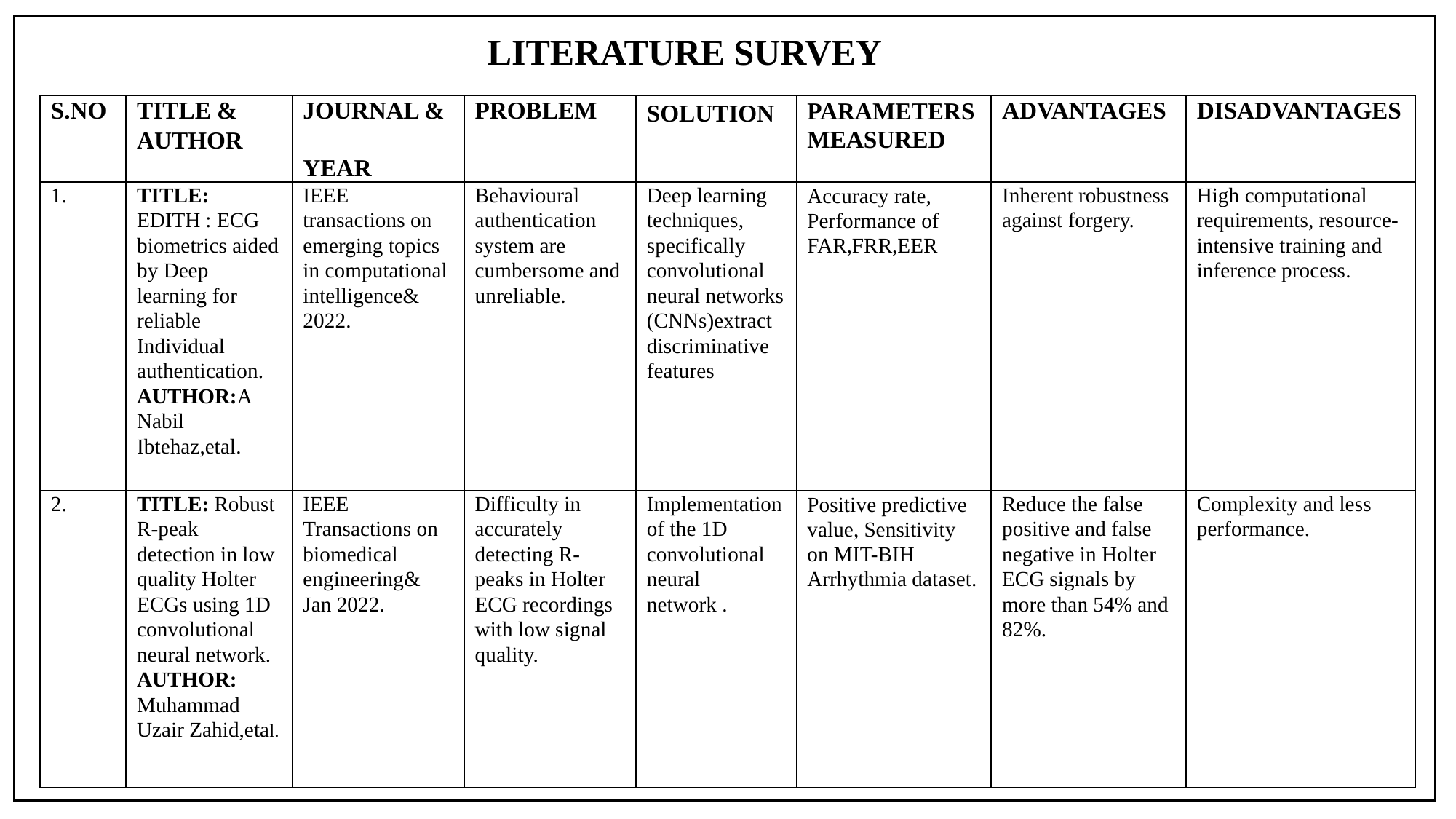

LITERATURE SURVEY
| S.NO | TITLE & AUTHOR | JOURNAL & YEAR | PROBLEM | SOLUTION | PARAMETERS MEASURED | ADVANTAGES | DISADVANTAGES |
| --- | --- | --- | --- | --- | --- | --- | --- |
| 1. | TITLE: EDITH : ECG biometrics aided by Deep learning for reliable Individual authentication. AUTHOR:A Nabil Ibtehaz,etal. | IEEE transactions on emerging topics in computational intelligence& 2022. | Behavioural authentication system are cumbersome and unreliable. | Deep learning techniques, specifically convolutional neural networks (CNNs)extract discriminative features | Accuracy rate, Performance of FAR,FRR,EER | Inherent robustness against forgery. | High computational requirements, resource-intensive training and inference process. |
| 2. | TITLE: Robust R-peak detection in low quality Holter ECGs using 1D convolutional neural network. AUTHOR: Muhammad Uzair Zahid,etal. | IEEE Transactions on biomedical engineering& Jan 2022. | Difficulty in accurately detecting R-peaks in Holter ECG recordings with low signal quality. | Implementation of the 1D convolutional neural network . | Positive predictive value, Sensitivity on MIT-BIH Arrhythmia dataset. | Reduce the false positive and false negative in Holter ECG signals by more than 54% and 82%. | Complexity and less performance. |